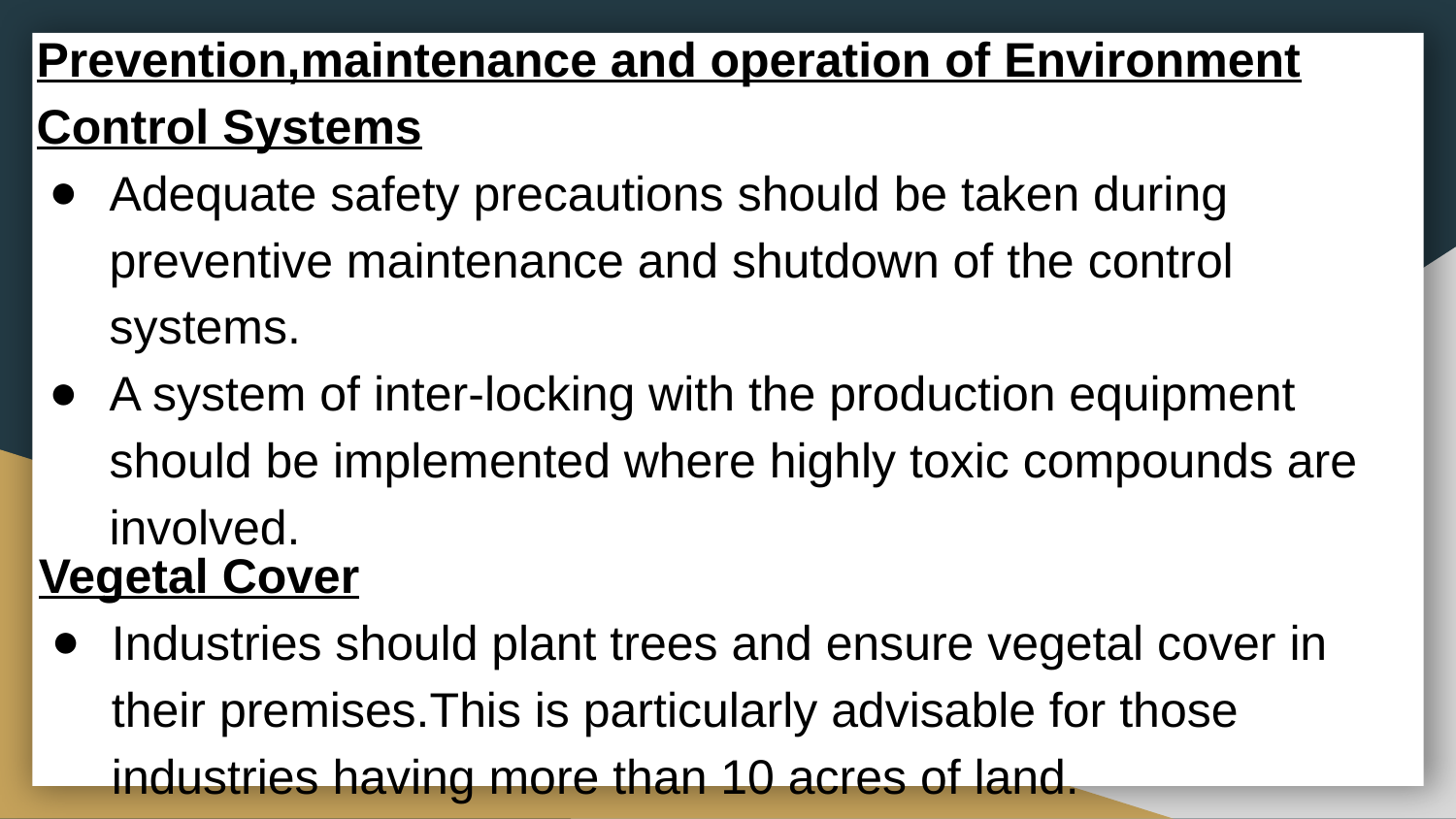

Prevention,maintenance and operation of Environment Control Systems
Adequate safety precautions should be taken during preventive maintenance and shutdown of the control systems.
A system of inter-locking with the production equipment should be implemented where highly toxic compounds are involved.
Vegetal Cover
Industries should plant trees and ensure vegetal cover in their premises.This is particularly advisable for those industries having more than 10 acres of land.